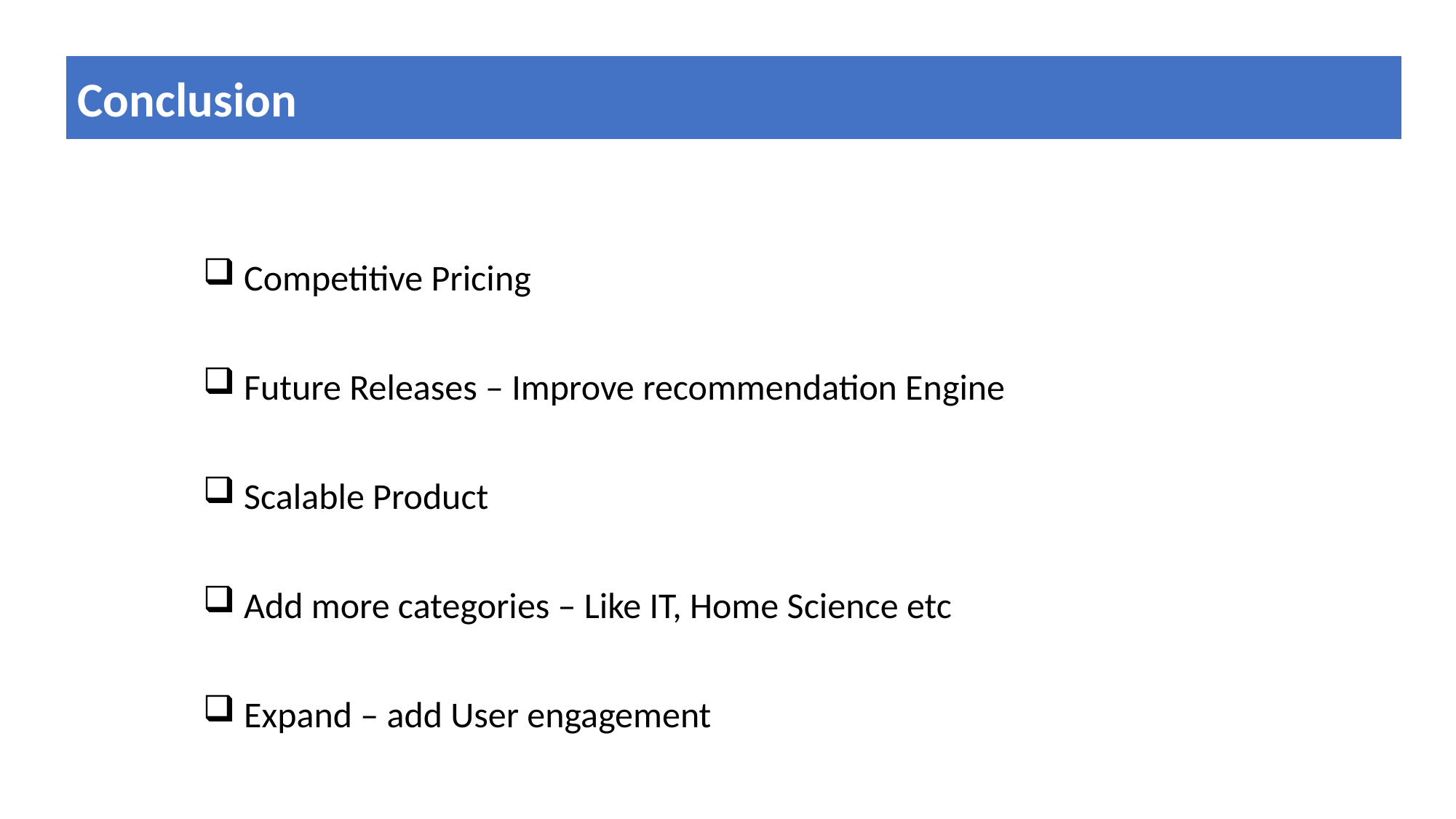

Conclusion
Competitive Pricing
Future Releases – Improve recommendation Engine
Scalable Product
Add more categories – Like IT, Home Science etc
Expand – add User engagement